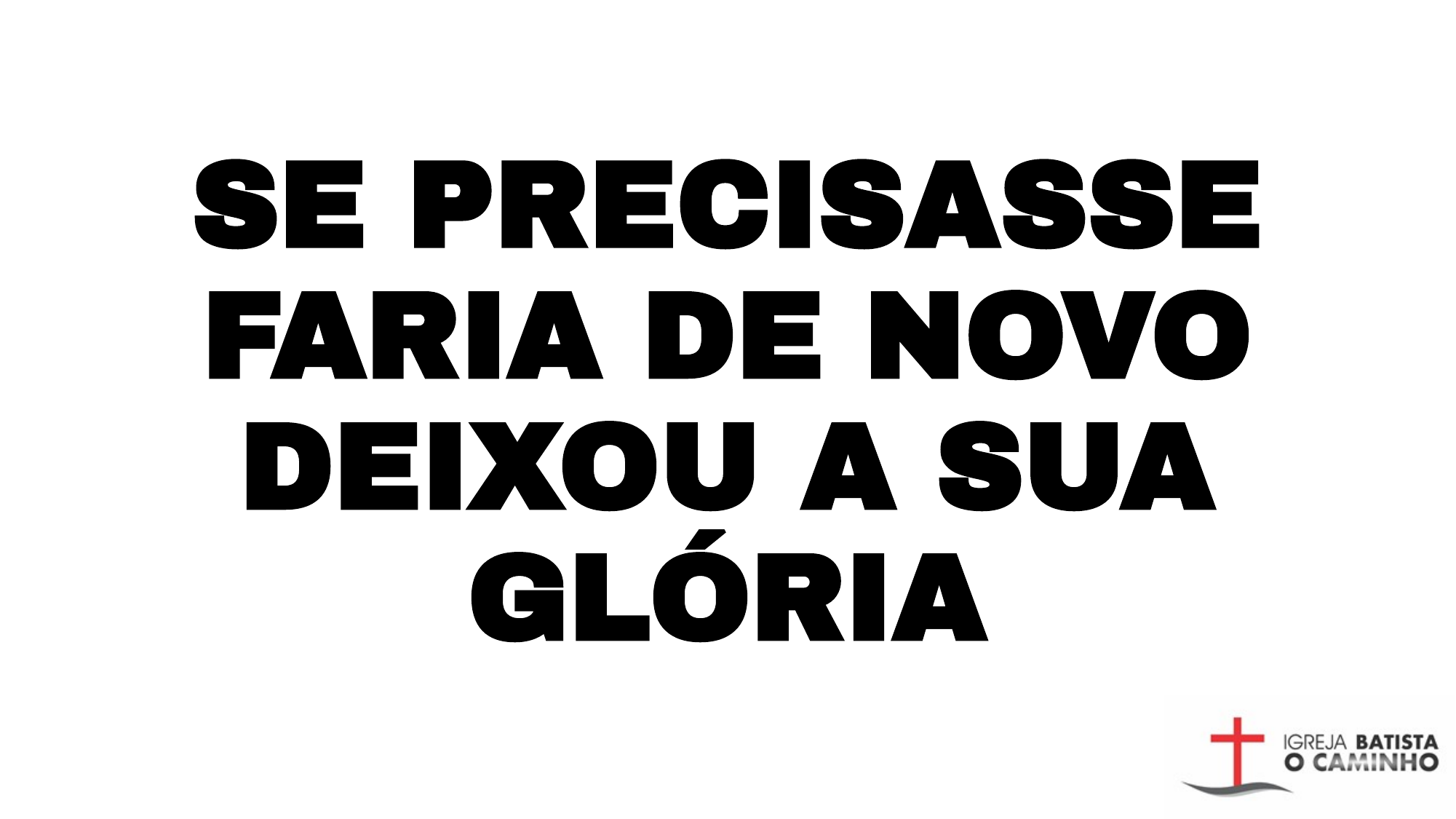

# SE PRECISASSE FARIA DE NOVO DEIXOU A SUA GLÓRIA